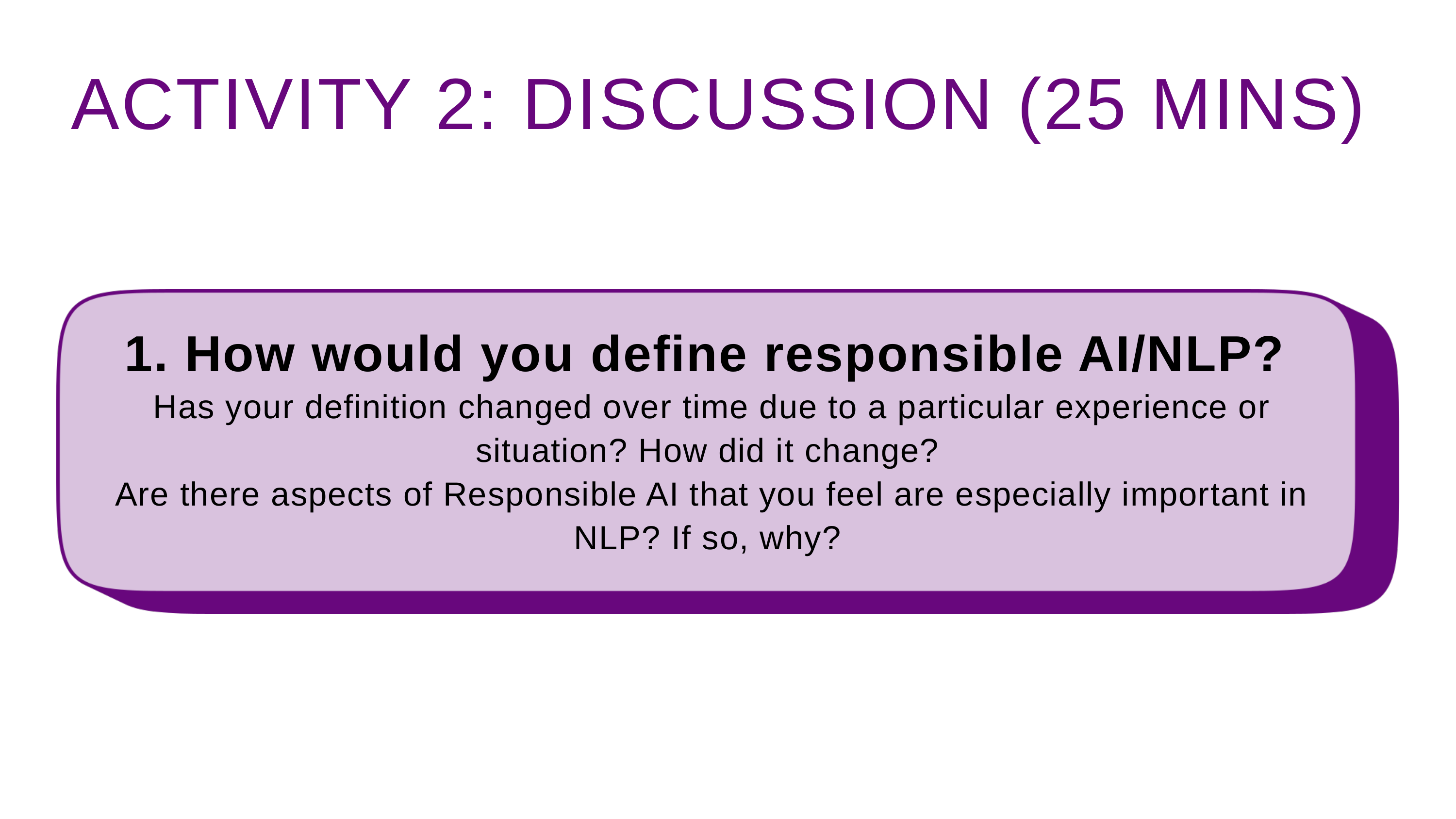

ACTIVITY 2: DISCUSSION (25 MINS)

1. How would you define responsible AI/NLP?
Has your definition changed over time due to a particular experience or situation? How did it change?
Are there aspects of Responsible AI that you feel are especially important in NLP? If so, why?